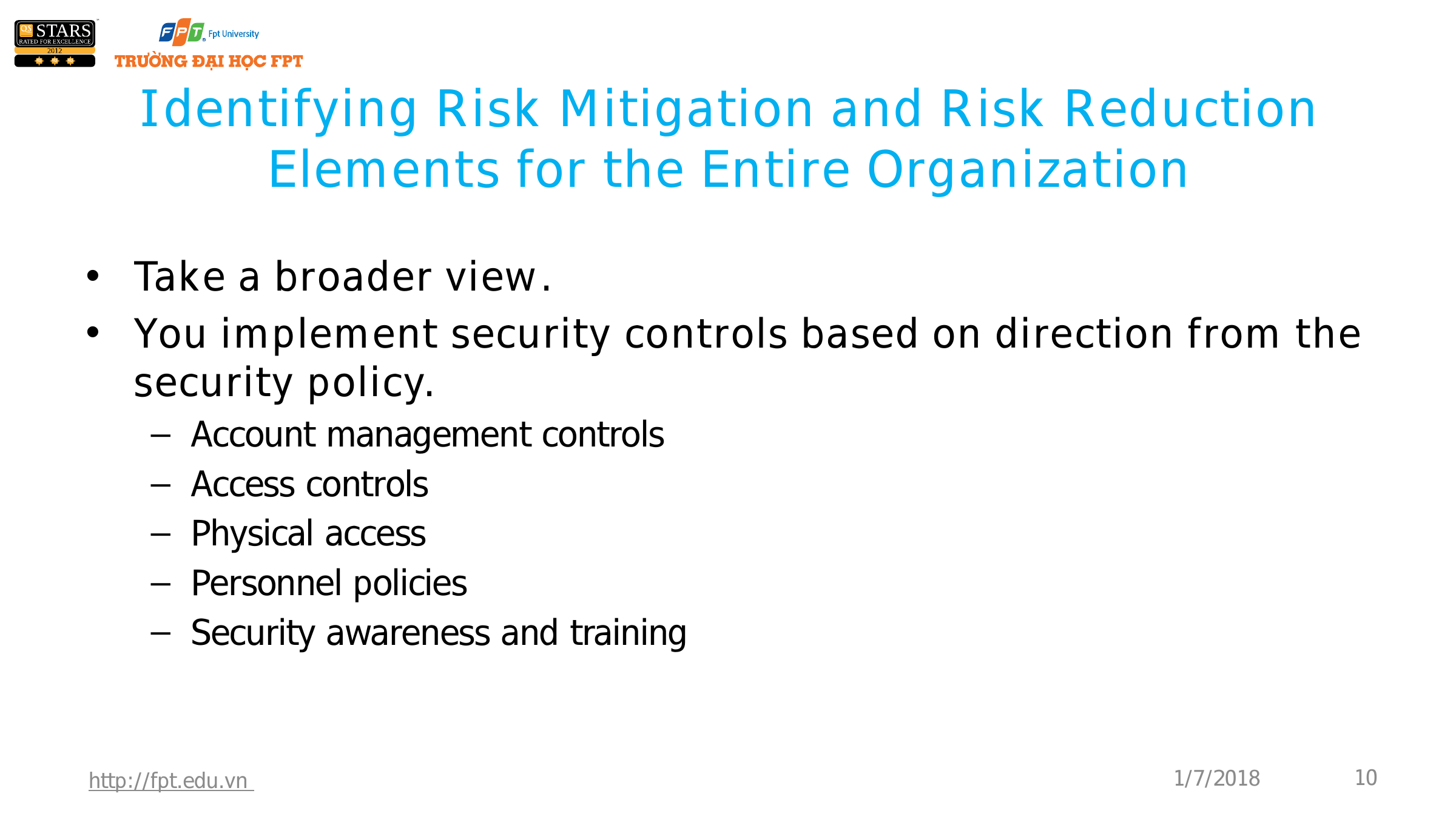

# Identifying Risk Mitigation and Risk Reduction Elements for the Entire Organization
Take a broader view.
You implement security controls based on direction from the security policy.
Account management controls
Access controls
Physical access
Personnel policies
Security awareness and training
http://fpt.edu.vn
1/7/2018
10